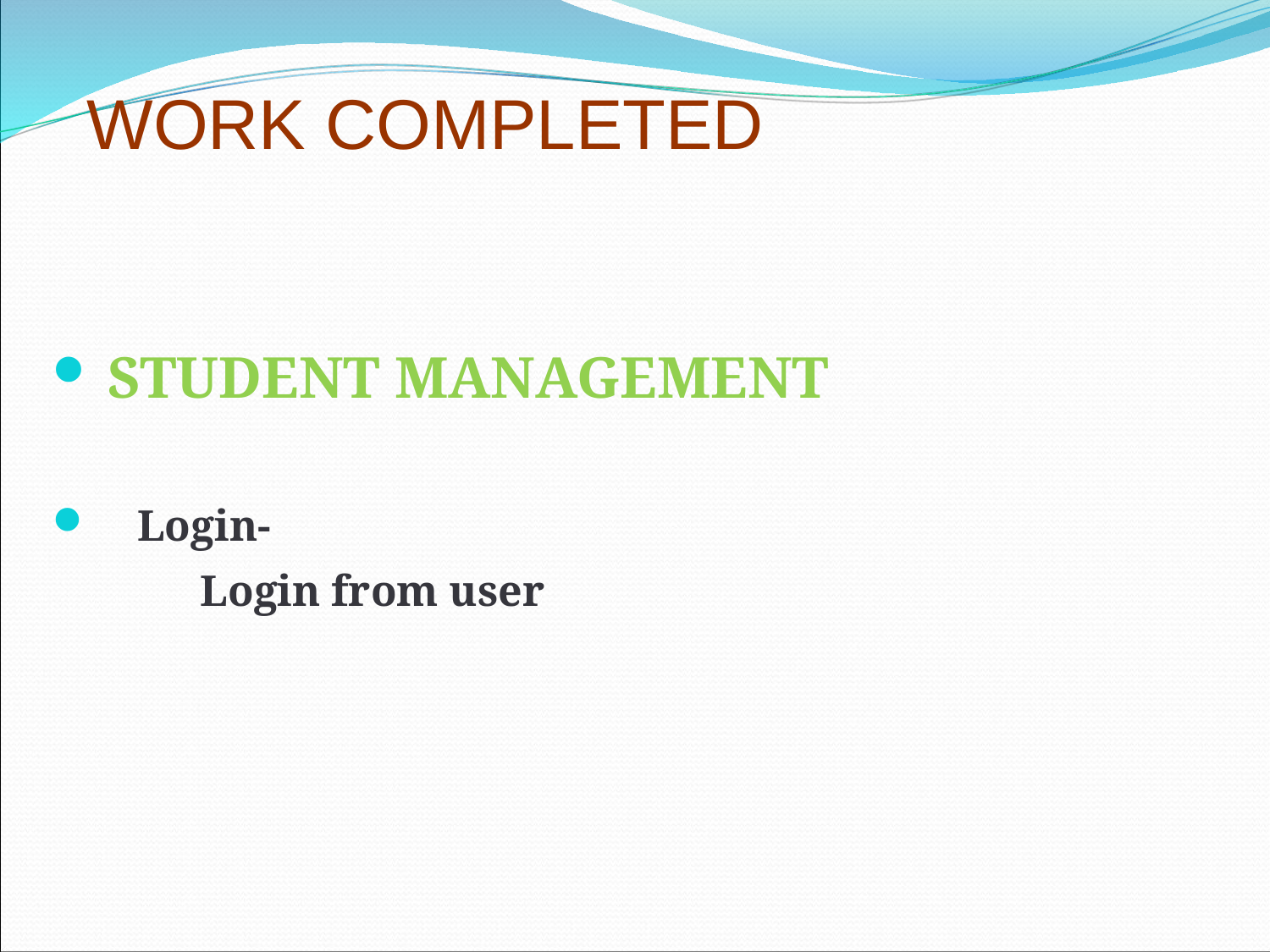

WORK COMPLETED

 STUDENT MANAGEMENT

    Login-                                                                                                 Login from user